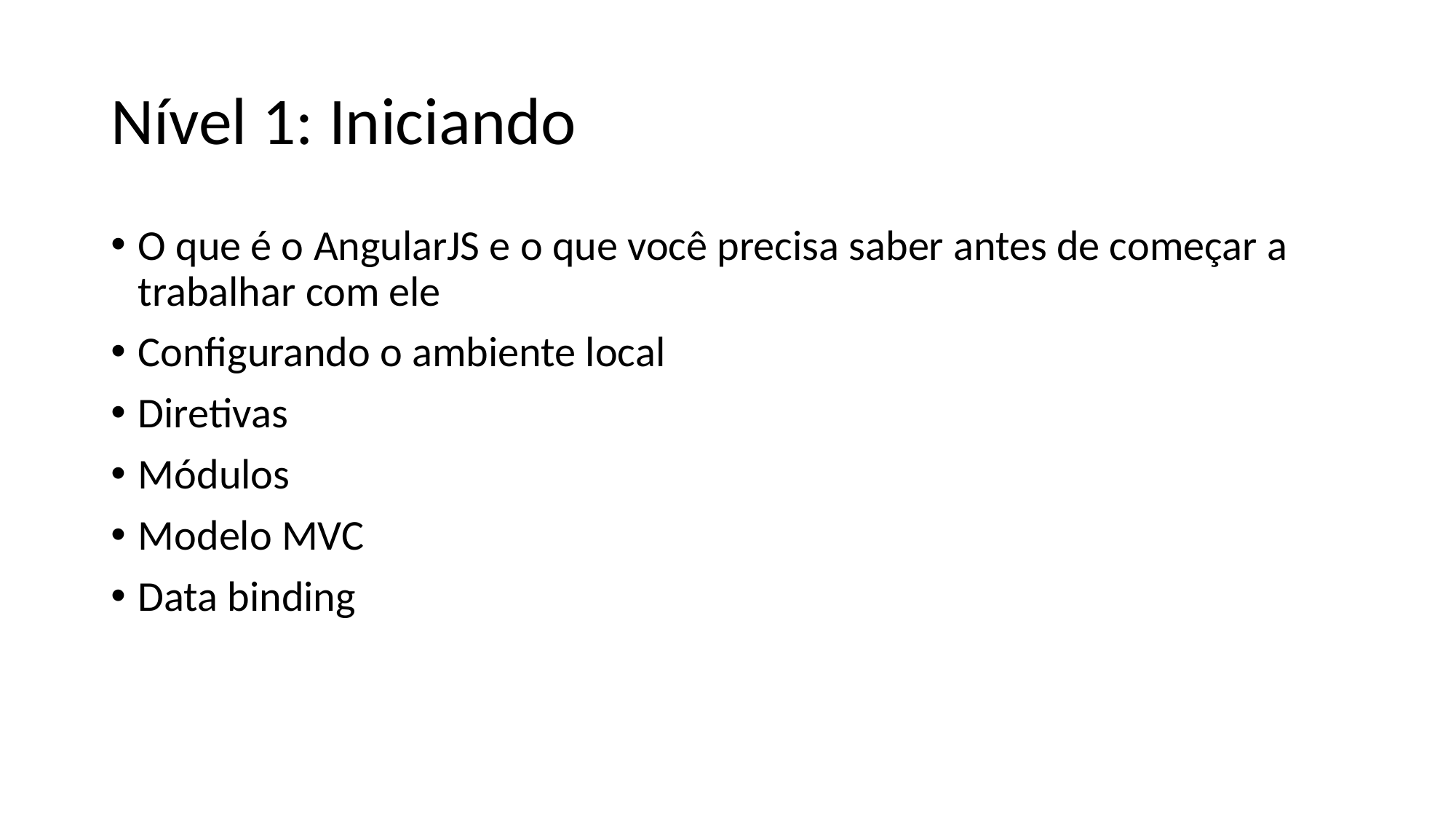

# Nível 1: Iniciando
O que é o AngularJS e o que você precisa saber antes de começar a trabalhar com ele
Configurando o ambiente local
Diretivas
Módulos
Modelo MVC
Data binding